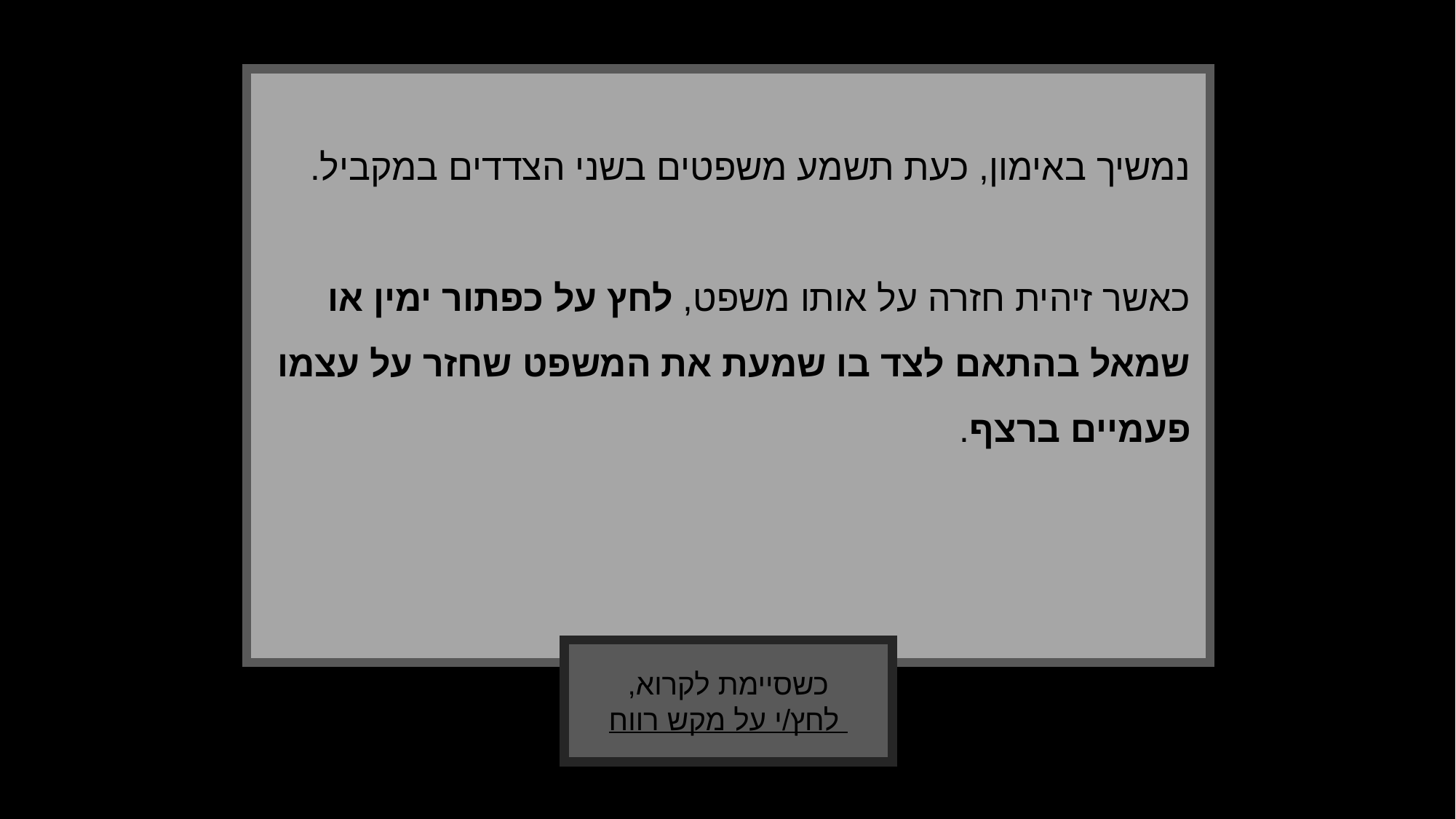

נמשיך באימון, כעת תשמע משפטים בשני הצדדים במקביל.

כאשר זיהית חזרה על אותו משפט, לחץ על כפתור ימין או שמאל בהתאם לצד בו שמעת את המשפט שחזר על עצמו פעמיים ברצף.

כשסיימת לקרוא,
 לחץ/י על מקש רווח